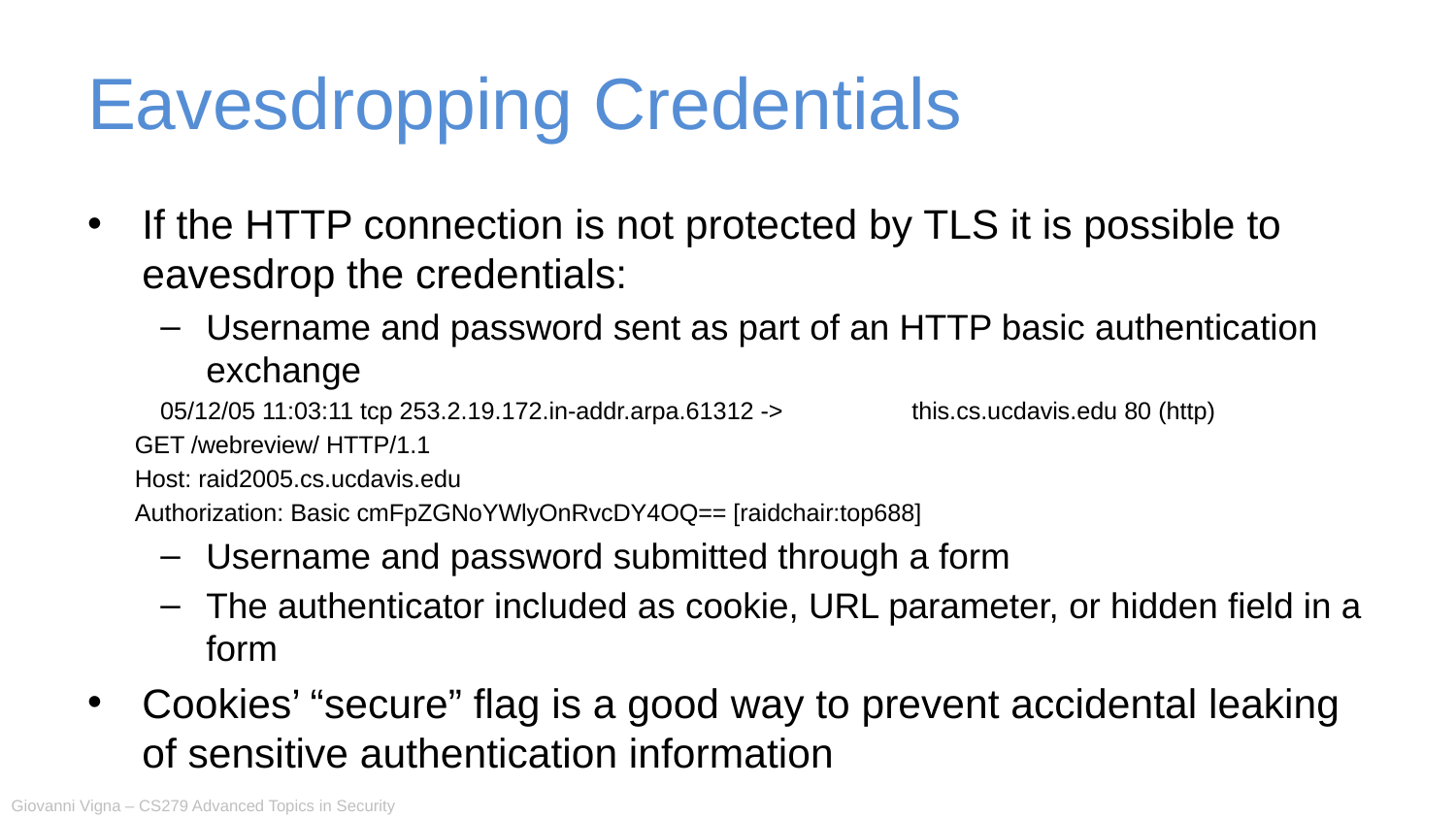

# Eavesdropping Credentials
If the HTTP connection is not protected by TLS it is possible to eavesdrop the credentials:
Username and password sent as part of an HTTP basic authentication exchange
05/12/05 11:03:11 tcp 253.2.19.172.in-addr.arpa.61312 ->                   this.cs.ucdavis.edu 80 (http)
       GET /webreview/ HTTP/1.1
       Host: raid2005.cs.ucdavis.edu
       Authorization: Basic cmFpZGNoYWlyOnRvcDY4OQ== [raidchair:top688]
Username and password submitted through a form
The authenticator included as cookie, URL parameter, or hidden field in a form
Cookies’ “secure” flag is a good way to prevent accidental leaking of sensitive authentication information